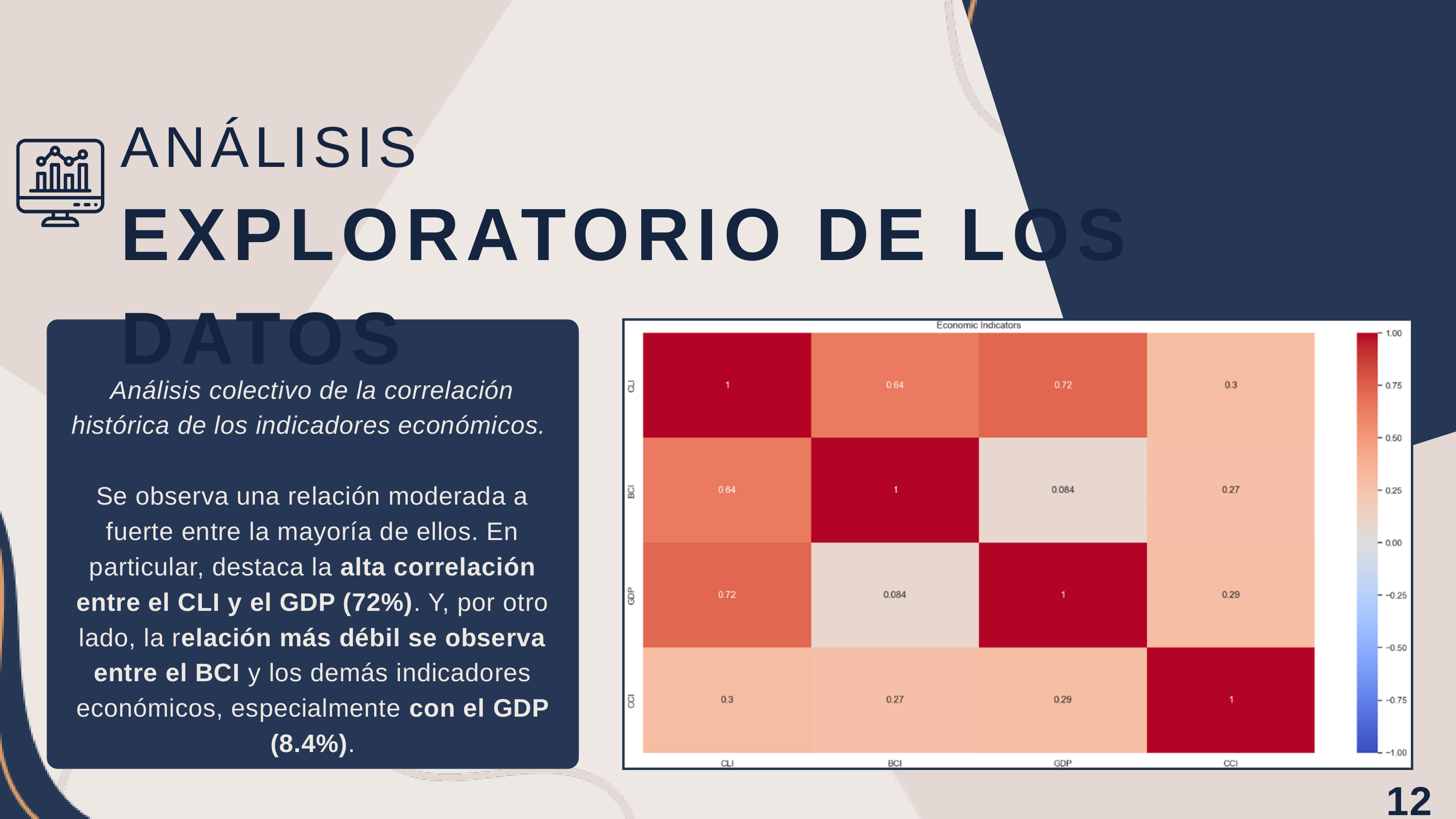

ANÁLISIS

EXPLORATORIO DE LOS DATOS

Análisis colectivo de la correlación histórica de los indicadores económicos.

Se observa una relación moderada a fuerte entre la mayoría de ellos. En particular, destaca la alta correlación entre el CLI y el GDP (72%). Y, por otro lado, la relación más débil se observa entre el BCI y los demás indicadores económicos, especialmente con el GDP (8.4%).

12